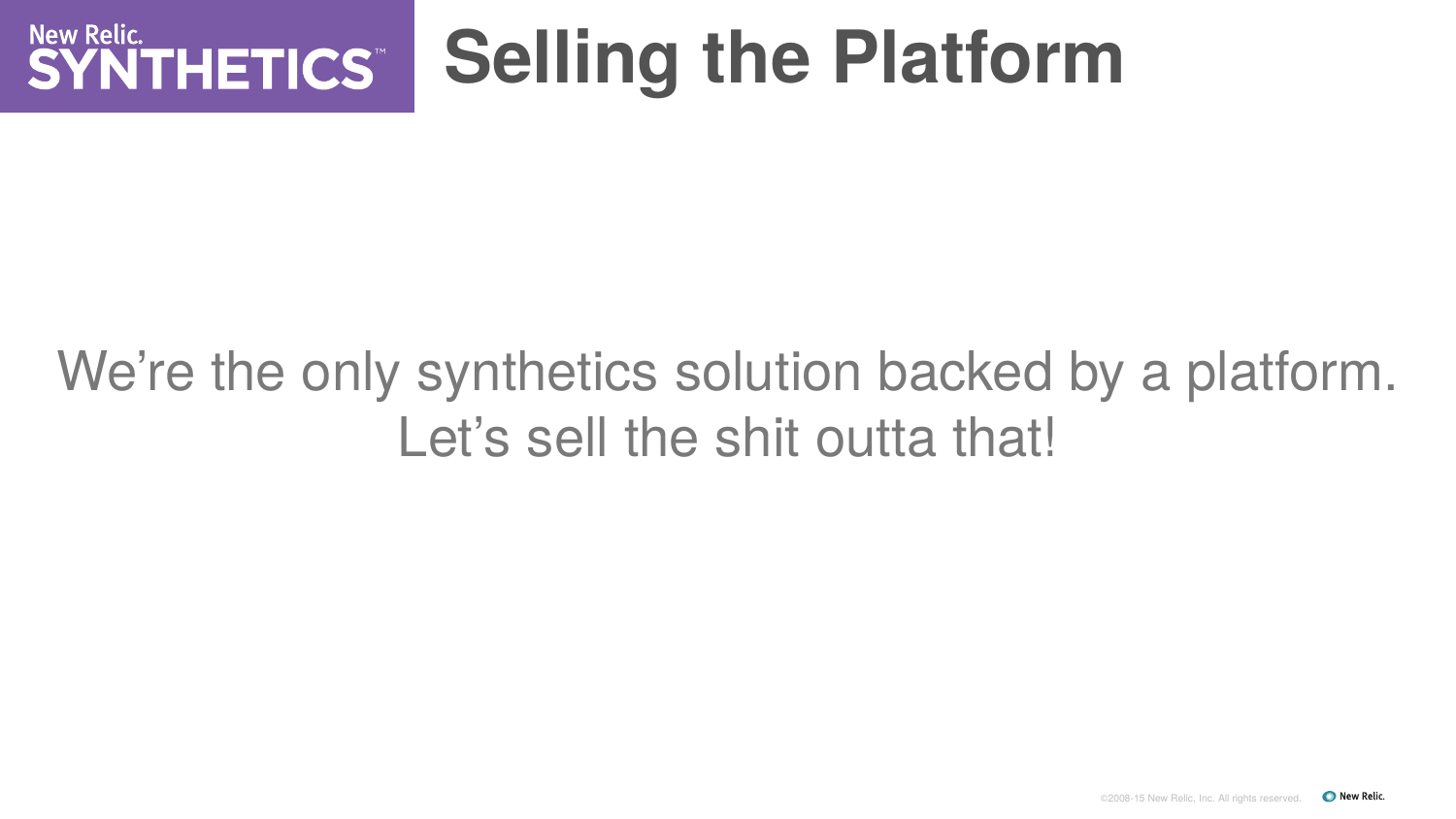

Selling the Platform

We’re the only synthetics solution backed by a platform.
Let’s sell the shit outta that!